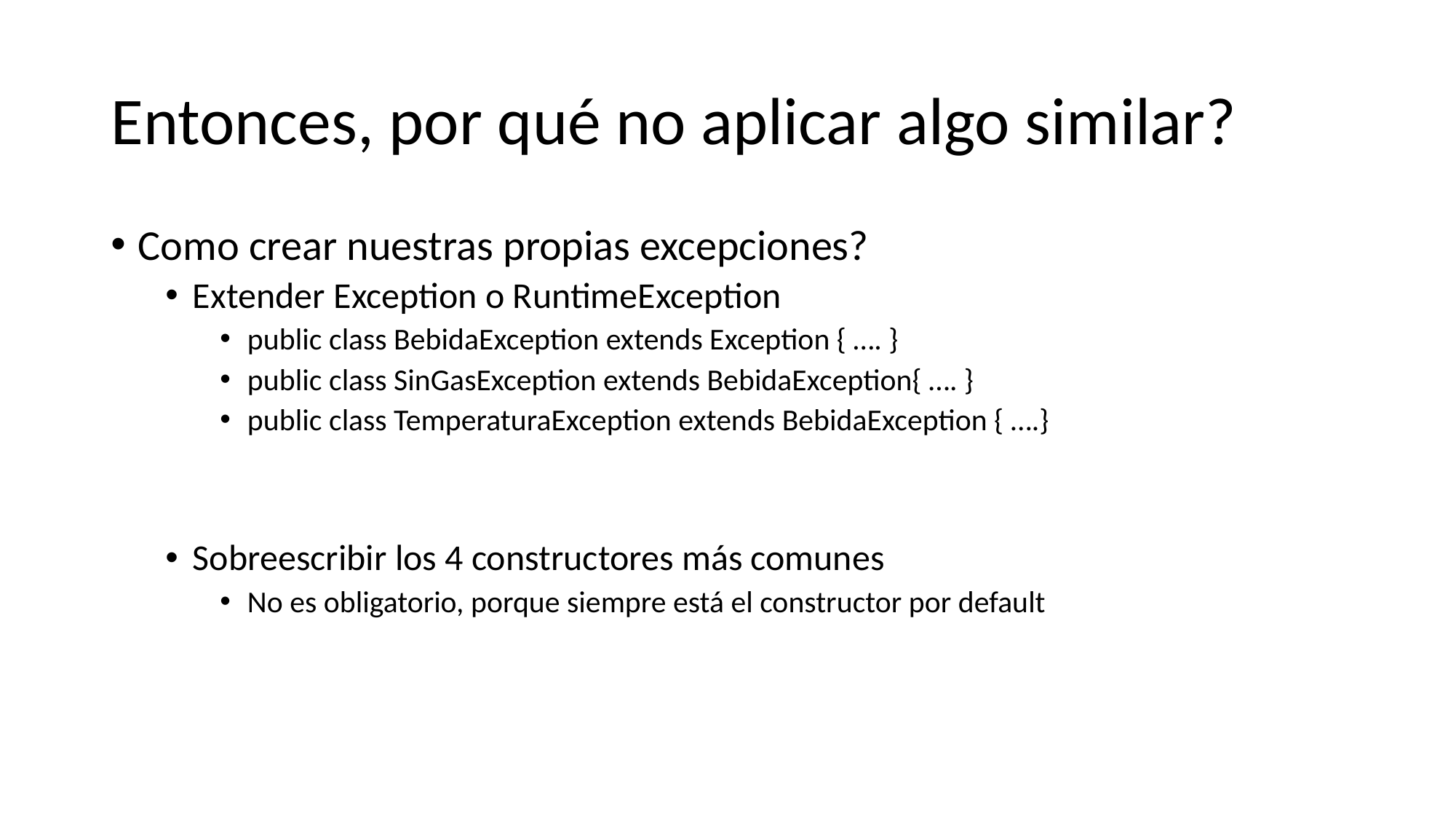

# Entonces, por qué no aplicar algo similar?
Como crear nuestras propias excepciones?
Extender Exception o RuntimeException
public class BebidaException extends Exception { …. }
public class SinGasException extends BebidaException{ …. }
public class TemperaturaException extends BebidaException { ….}

Sobreescribir los 4 constructores más comunes
No es obligatorio, porque siempre está el constructor por default